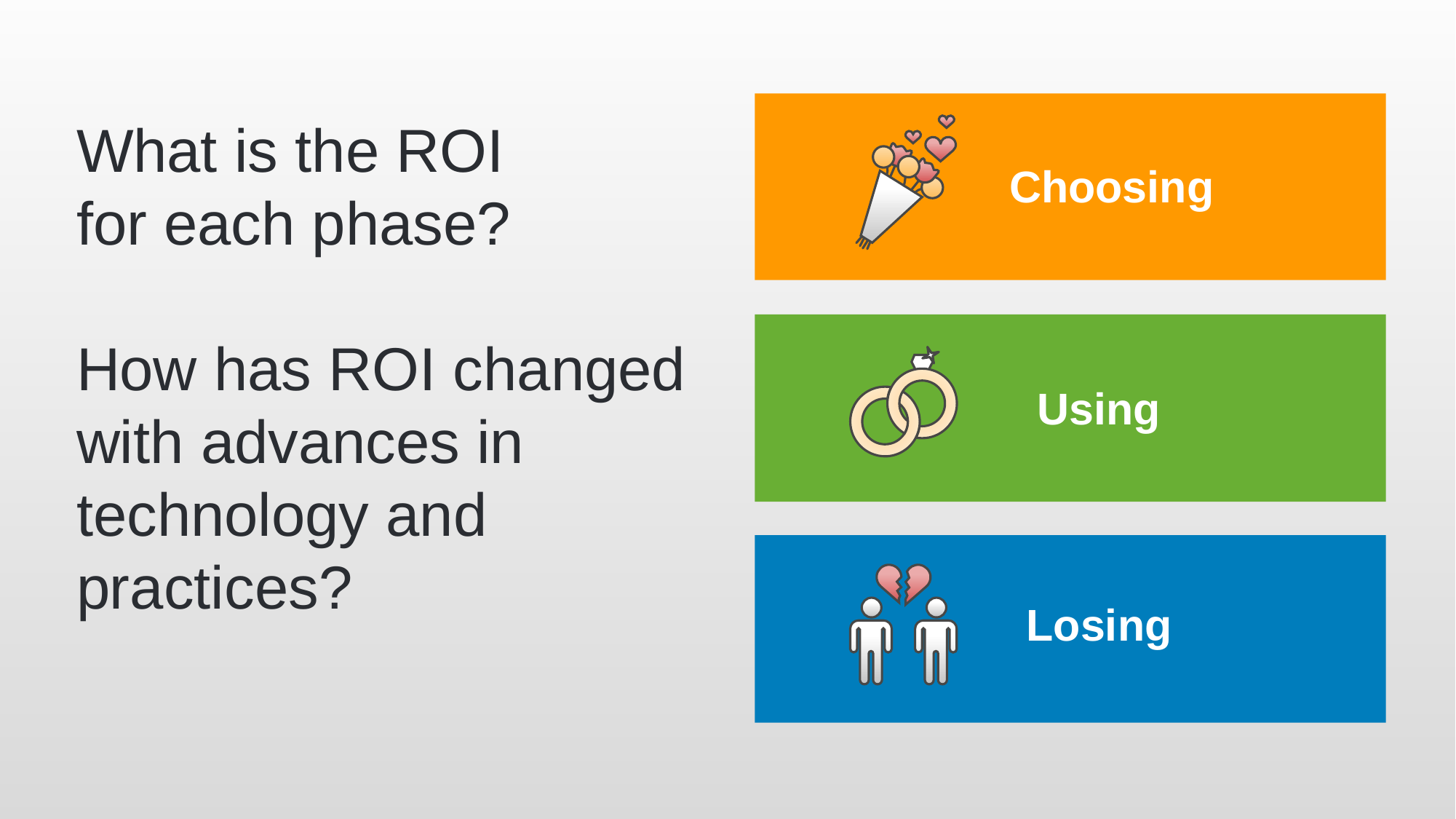

Choosing
# What is the ROI for each phase? How has ROI changed with advances in technology and practices?

Using

Losing